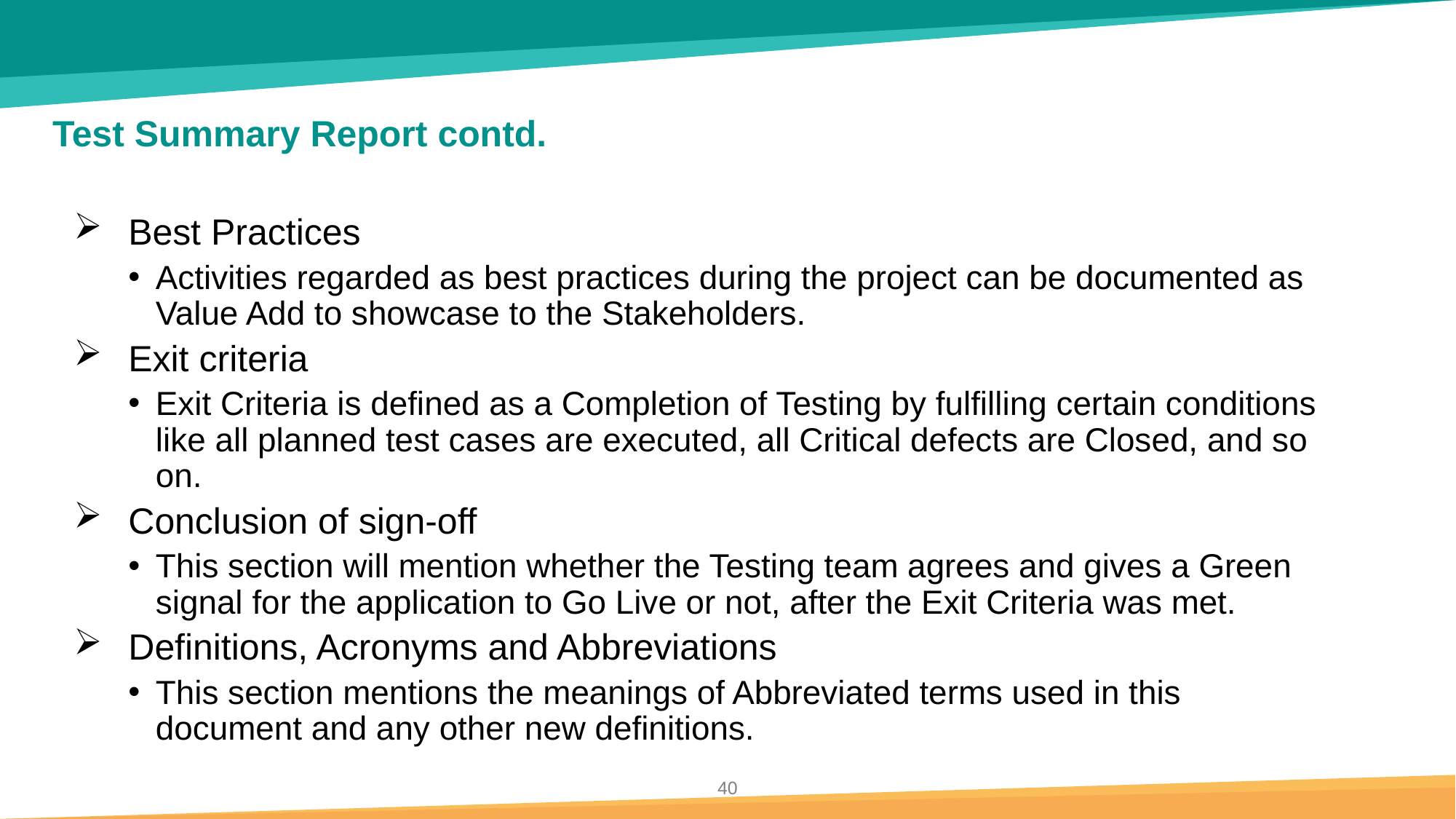

# Test Summary Report contd.
Best Practices
Activities regarded as best practices during the project can be documented as Value Add to showcase to the Stakeholders.
Exit criteria
Exit Criteria is defined as a Completion of Testing by fulfilling certain conditions like all planned test cases are executed, all Critical defects are Closed, and so on.
Conclusion of sign-off
This section will mention whether the Testing team agrees and gives a Green signal for the application to Go Live or not, after the Exit Criteria was met.
Definitions, Acronyms and Abbreviations
This section mentions the meanings of Abbreviated terms used in this document and any other new definitions.